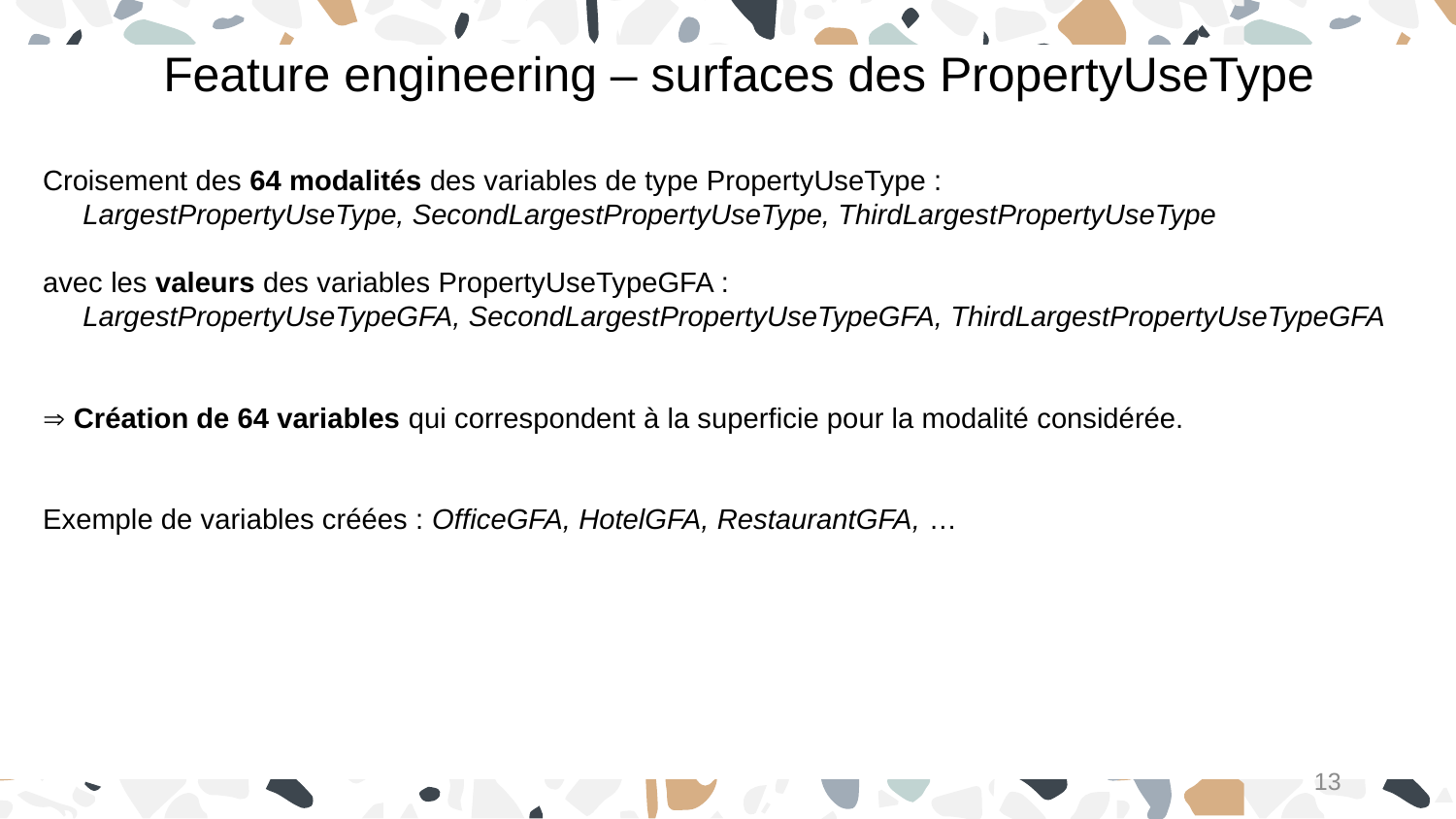

Feature engineering – surfaces des PropertyUseType

Croisement des 64 modalités des variables de type PropertyUseType :
     LargestPropertyUseType, SecondLargestPropertyUseType, ThirdLargestPropertyUseType

avec les valeurs des variables PropertyUseTypeGFA :
     LargestPropertyUseTypeGFA, SecondLargestPropertyUseTypeGFA, ThirdLargestPropertyUseTypeGFA

⇒ Création de 64 variables qui correspondent à la superficie pour la modalité considérée.

Exemple de variables créées : OfficeGFA, HotelGFA, RestaurantGFA, …
13